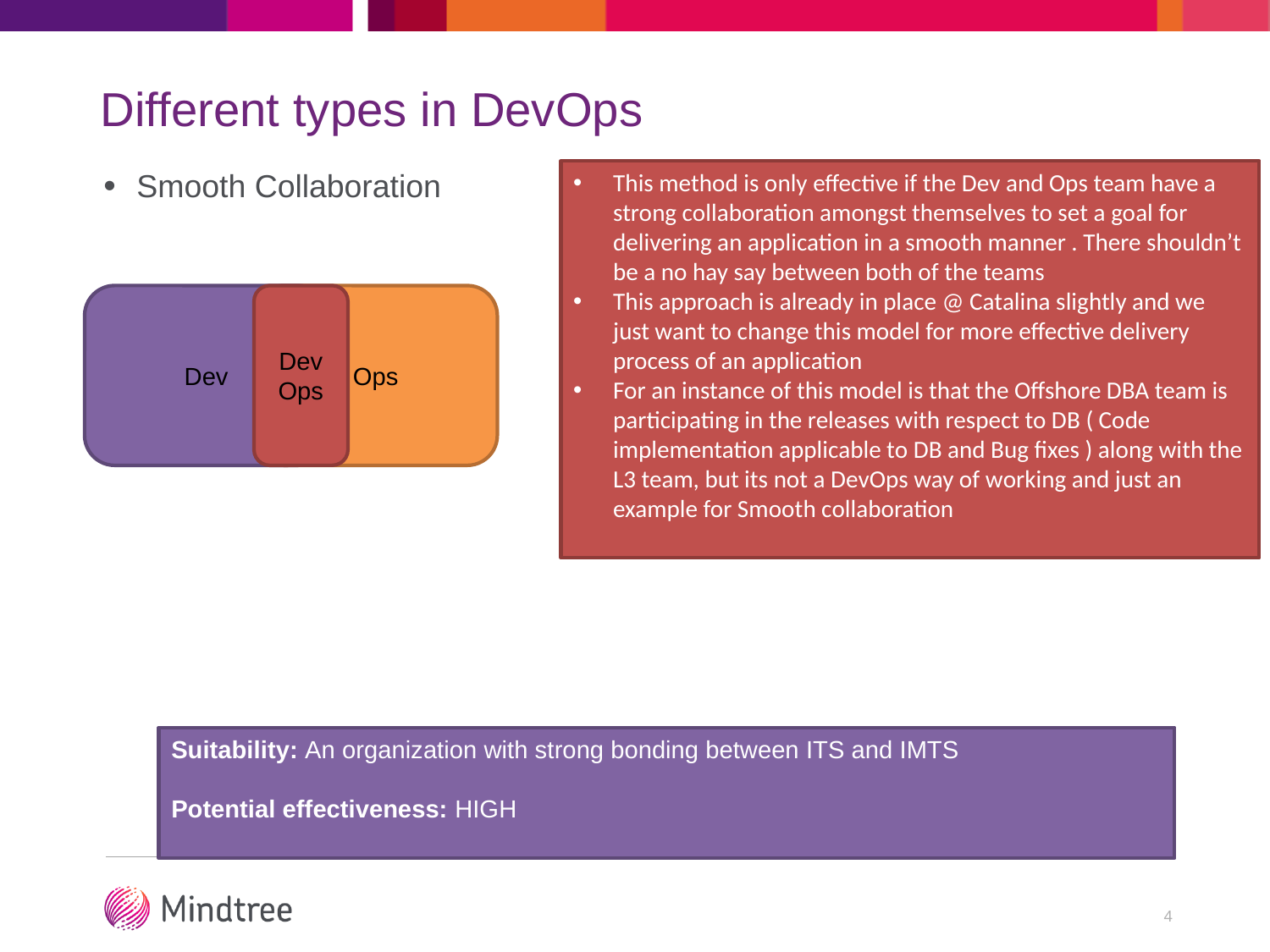

# Different types in DevOps
Smooth Collaboration

This method is only effective if the Dev and Ops team have a strong collaboration amongst themselves to set a goal for delivering an application in a smooth manner . There shouldn’t be a no hay say between both of the teams
This approach is already in place @ Catalina slightly and we just want to change this model for more effective delivery process of an application
For an instance of this model is that the Offshore DBA team is participating in the releases with respect to DB ( Code implementation applicable to DB and Bug fixes ) along with the L3 team, but its not a DevOps way of working and just an example for Smooth collaboration

Dev
Ops
DevOps
Suitability: An organization with strong bonding between ITS and IMTS

Potential effectiveness: HIGH

4